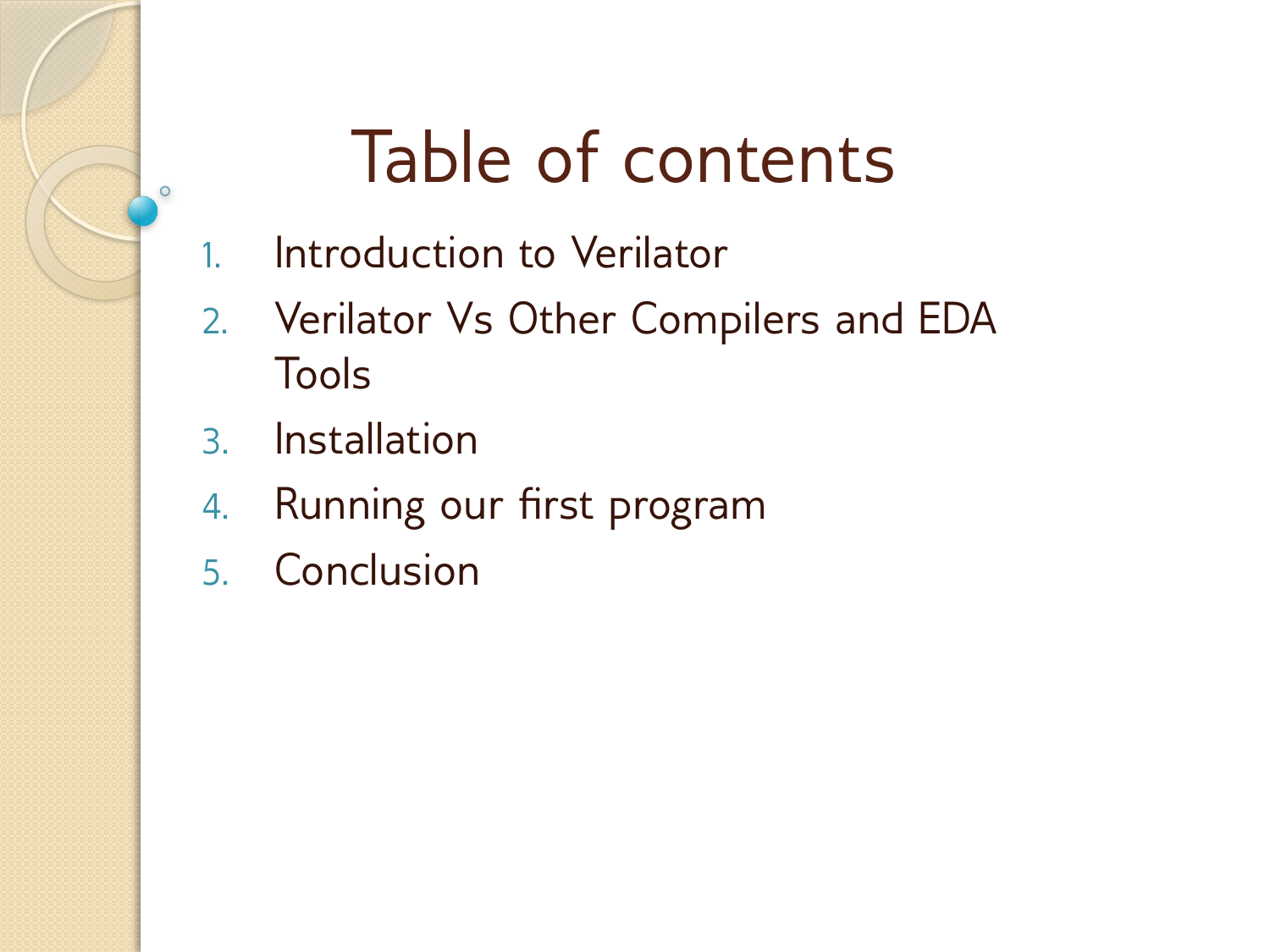

# Table of contents
Introduction to Verilator
Verilator Vs Other Compilers and EDA Tools
Installation
Running our first program
Conclusion